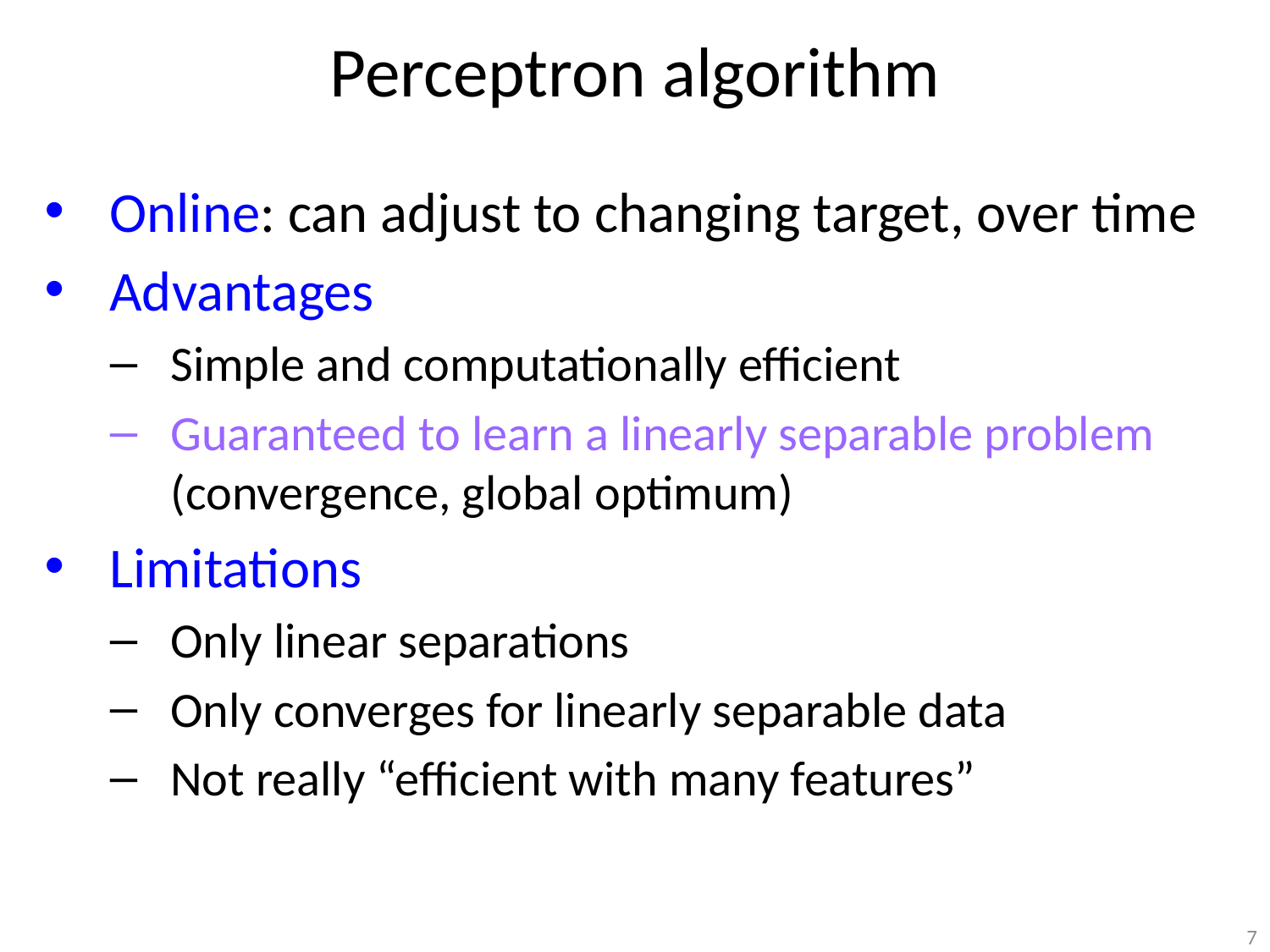

# Perceptron algorithm
Online: can adjust to changing target, over time
Advantages
Simple and computationally efficient
Guaranteed to learn a linearly separable problem
(convergence, global optimum)
Limitations
Only linear separations
Only converges for linearly separable data
Not really “efficient with many features”

7